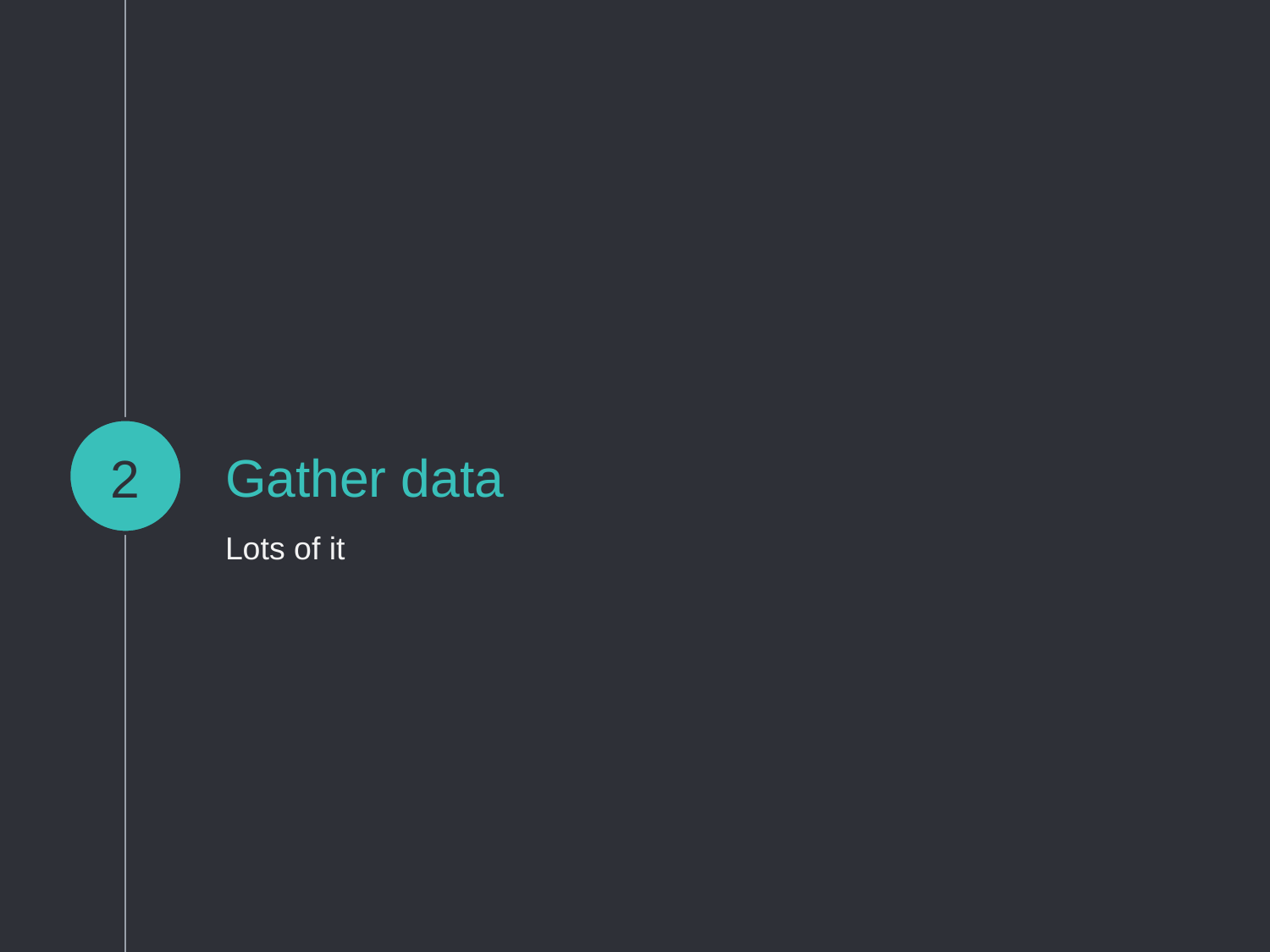

2
# Gather data
Lots of it